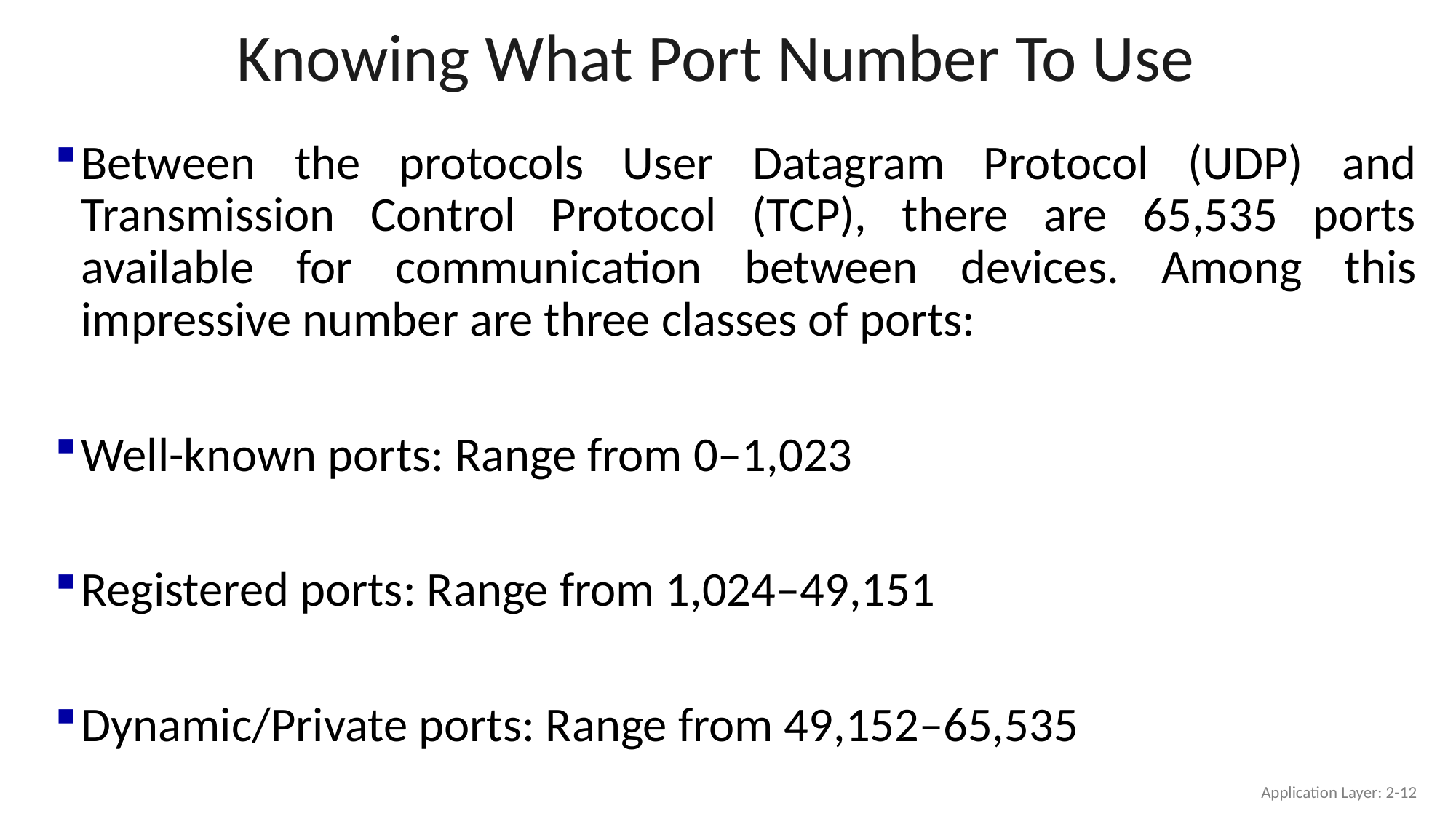

# Knowing What Port Number To Use
Between the protocols User Datagram Protocol (UDP) and Transmission Control Protocol (TCP), there are 65,535 ports available for communication between devices. Among this impressive number are three classes of ports:

Well-known ports: Range from 0–1,023

Registered ports: Range from 1,024–49,151

Dynamic/Private ports: Range from 49,152–65,535
Application Layer: 2-12